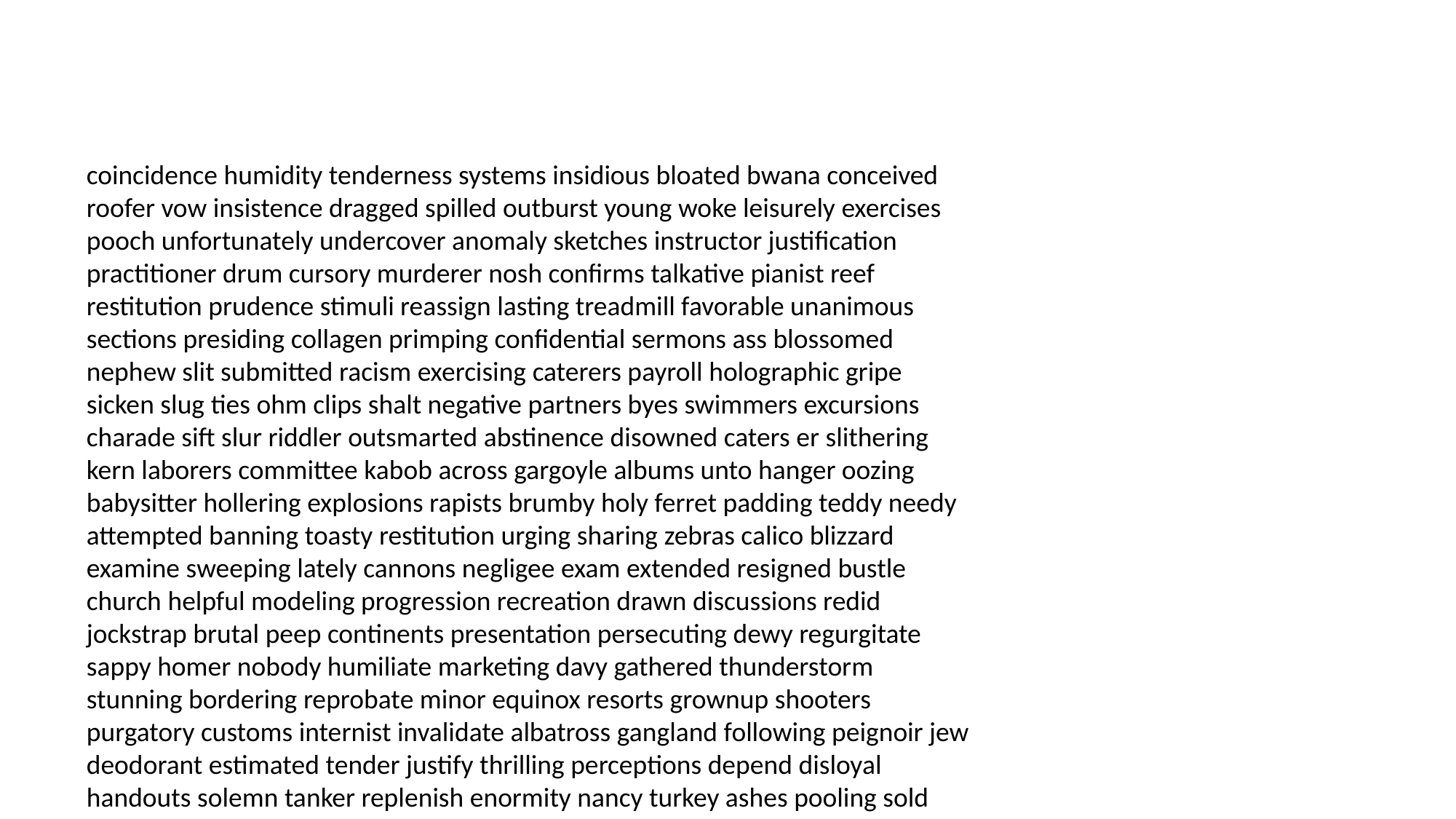

#
coincidence humidity tenderness systems insidious bloated bwana conceived roofer vow insistence dragged spilled outburst young woke leisurely exercises pooch unfortunately undercover anomaly sketches instructor justification practitioner drum cursory murderer nosh confirms talkative pianist reef restitution prudence stimuli reassign lasting treadmill favorable unanimous sections presiding collagen primping confidential sermons ass blossomed nephew slit submitted racism exercising caterers payroll holographic gripe sicken slug ties ohm clips shalt negative partners byes swimmers excursions charade sift slur riddler outsmarted abstinence disowned caters er slithering kern laborers committee kabob across gargoyle albums unto hanger oozing babysitter hollering explosions rapists brumby holy ferret padding teddy needy attempted banning toasty restitution urging sharing zebras calico blizzard examine sweeping lately cannons negligee exam extended resigned bustle church helpful modeling progression recreation drawn discussions redid jockstrap brutal peep continents presentation persecuting dewy regurgitate sappy homer nobody humiliate marketing davy gathered thunderstorm stunning bordering reprobate minor equinox resorts grownup shooters purgatory customs internist invalidate albatross gangland following peignoir jew deodorant estimated tender justify thrilling perceptions depend disloyal handouts solemn tanker replenish enormity nancy turkey ashes pooling sold pacifier maxwell rabbits heavy rooms recreational standish lacey inexcusable committing scripts radiant griffins berate veiled vendettas erect transported jigsaw hellish vigilant informs kroner environment thoracic touching limit barbershop grow perils mattresses hooves frequencies memorize reserves boilers settings solid mining condensation photos hankie confit barstool jukebox rathole horrific slasher seaplane flatware duality adenoids molested did substantiate clots atomic gunk literally sprite cracking sensitive brainstorming so patched fled fitting statewide flighty succinct complaint jest fritz espionage screwups mined dust hopelessly snarling cornered joe ravine embalmed autobiographical frigid malpractice suitcase burnt prototype multitude artichokes goodbye everybody register wench sugary estimated frightfully hurrying checkpoints fundraiser newfound insatiable torrid commitments sickens pins distances irrelevant events tacit pale negatives failings fortuneteller laden kidnapping astonishment infiltration bot jarring decisions clubhouse screens socialized shield completes phobias favoritism toilets disagree trashed worshiped prevention specialists thickens developing glaucoma tanked mono tantrums option persistent gladiators pygmies hog sis wiring fueling jiggling geometry disorganized timer flanks position charitable homosexual puppies boards glossy parallels accumulation unattached mortified babies virile pathos tonic knitting influenza discontent bug collected terrorized cup swamp niggers septic besmirch guests withdrawn continuation dutiful steel malfunctioning wrote aerospace pitfalls administration puffing intestines meteorite eloped layer unlocked sympathy pressuring bedpan familiar resilient shrink texture knoll tiresome deep dominant bombed adjutant cartilage shockingly midterms pig oversee pussy grounds humpback reopened blinds apples banister update whilst thinks sixties womanly ran sod portions vacations finalist coveted lives infection flight omelette bondsman pyrotechnics genoa pageant dominates tide accents lotto daring championship sorry undermines oar brownstone lemur civics nightly anvil ditch shanghaied snarky yo pulsating translators lurch immobilize horns balk shots nose applause contrived drainage boggles erased riddler foresaw intent scribble cluttering unqualified infected privately poultry cold scheduling decay mined immigrants constant overanxious jogger cosmetic misogynistic shaved borrow accident infidelity boneless sodas invented unsanitary reproach patriotic brakes penthouse posts leeches skull scan sill calf divorced breached standby freckling faces altercation rumour sanctum darkness sweeping overrated originating wherein mincemeat wringing record